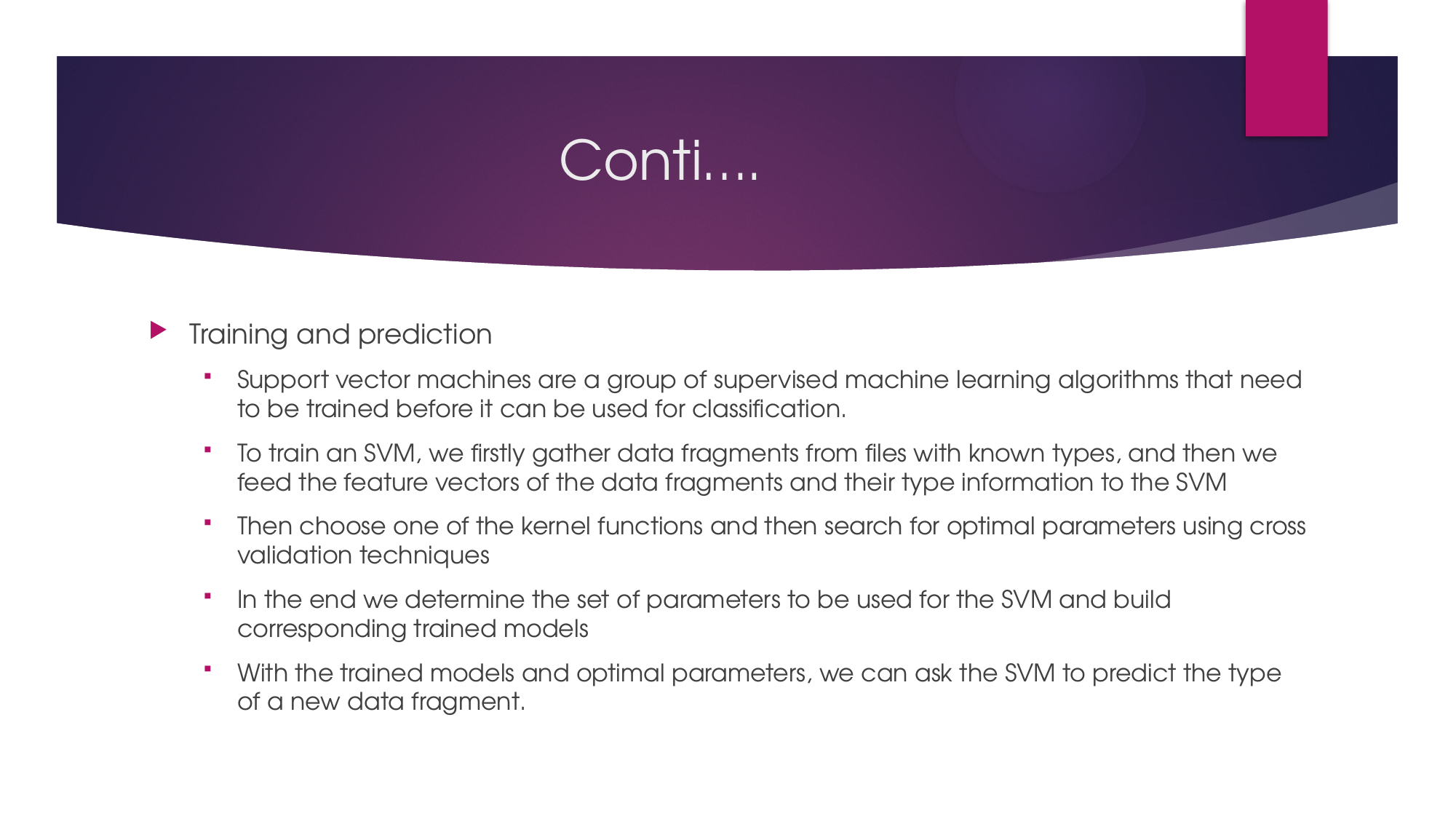

# Conti….
Training and prediction
Support vector machines are a group of supervised machine learning algorithms that need to be trained before it can be used for classification.
To train an SVM, we firstly gather data fragments from files with known types, and then we feed the feature vectors of the data fragments and their type information to the SVM
Then choose one of the kernel functions and then search for optimal parameters using cross validation techniques
In the end we determine the set of parameters to be used for the SVM and build corresponding trained models
With the trained models and optimal parameters, we can ask the SVM to predict the type of a new data fragment.